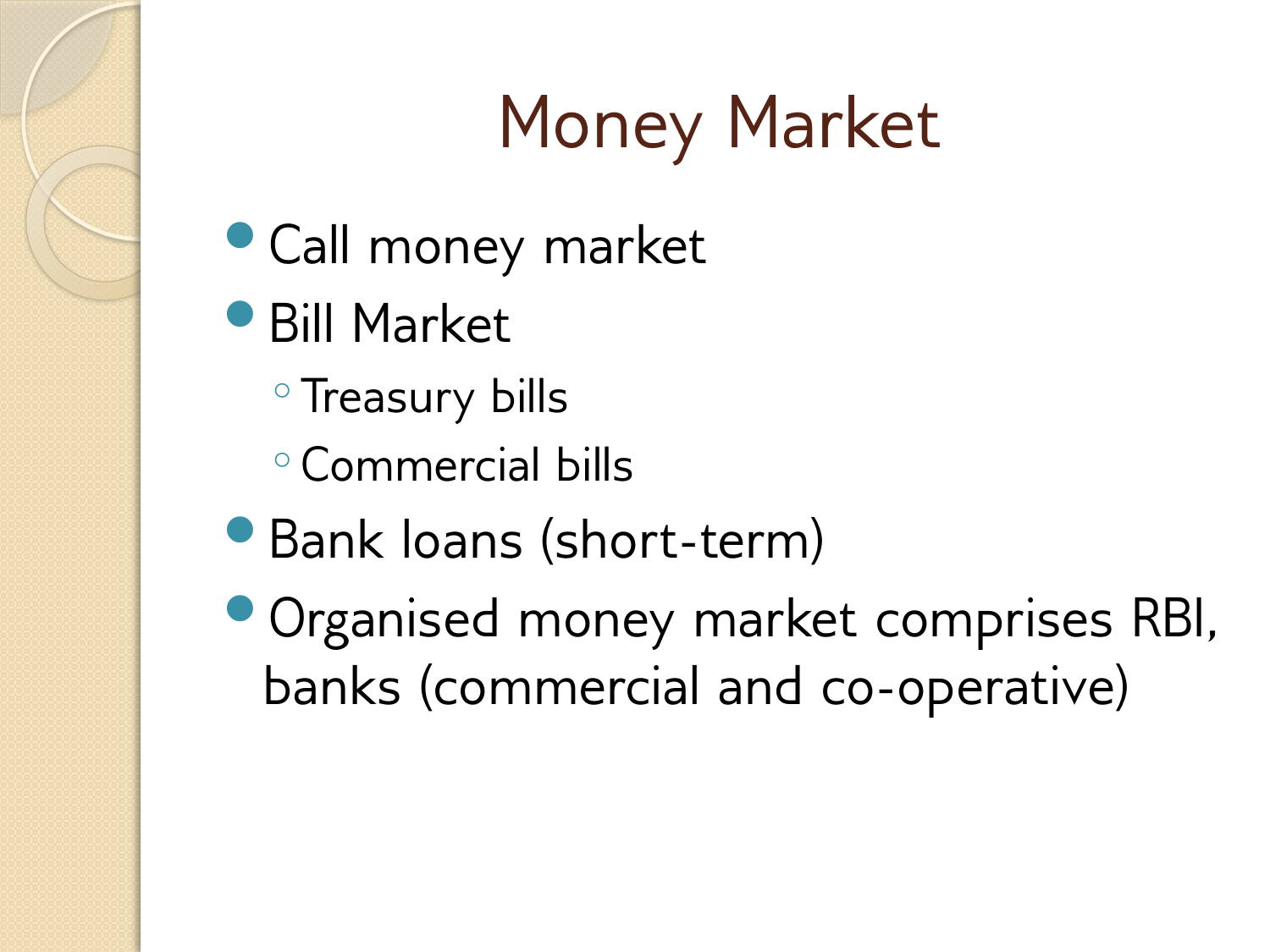

# Money Market
Call money market
Bill Market
Treasury bills
Commercial bills
Bank loans (short-term)
Organised money market comprises RBI, banks (commercial and co-operative)